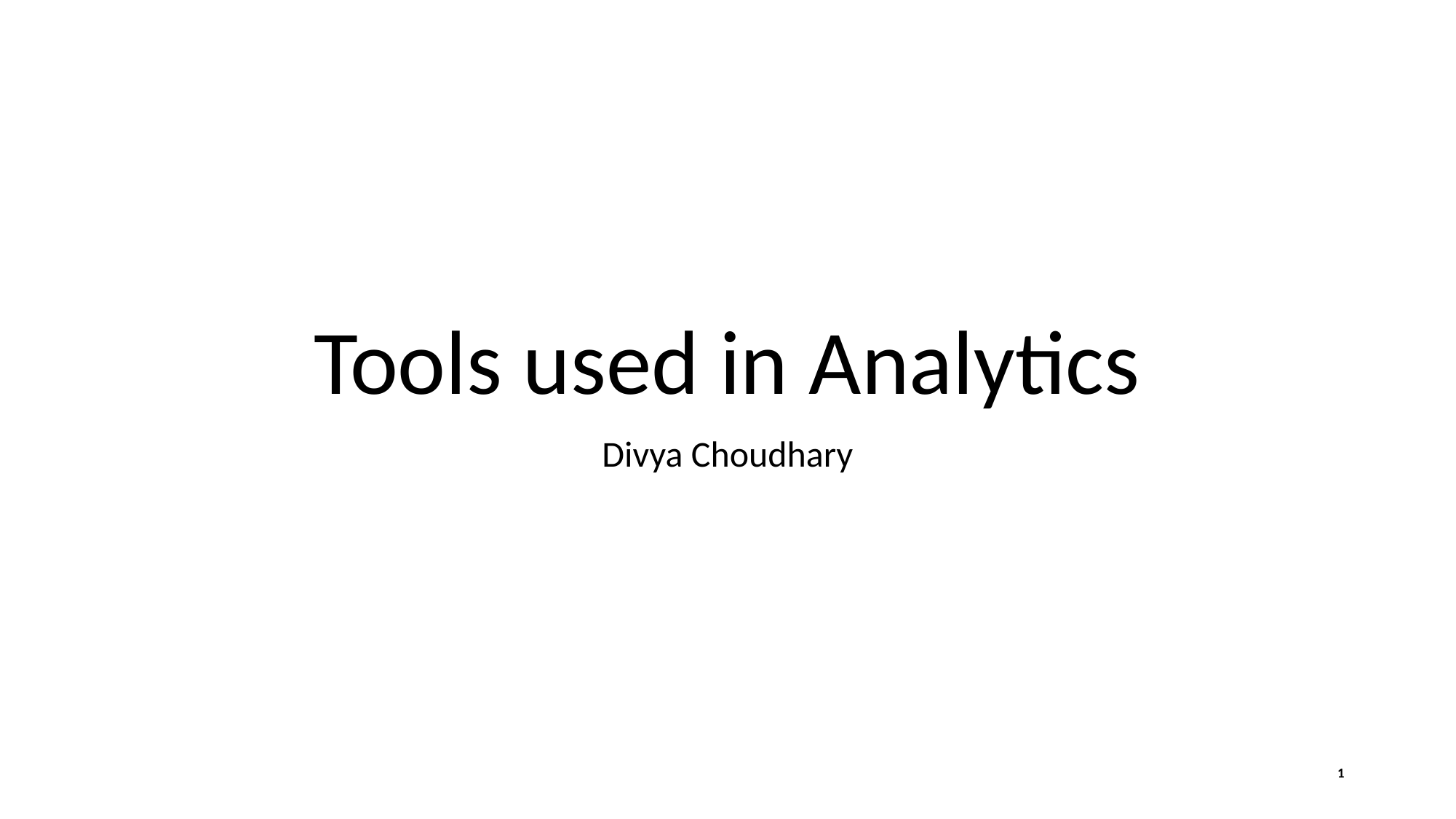

# Tools used in Analytics
Divya Choudhary

1